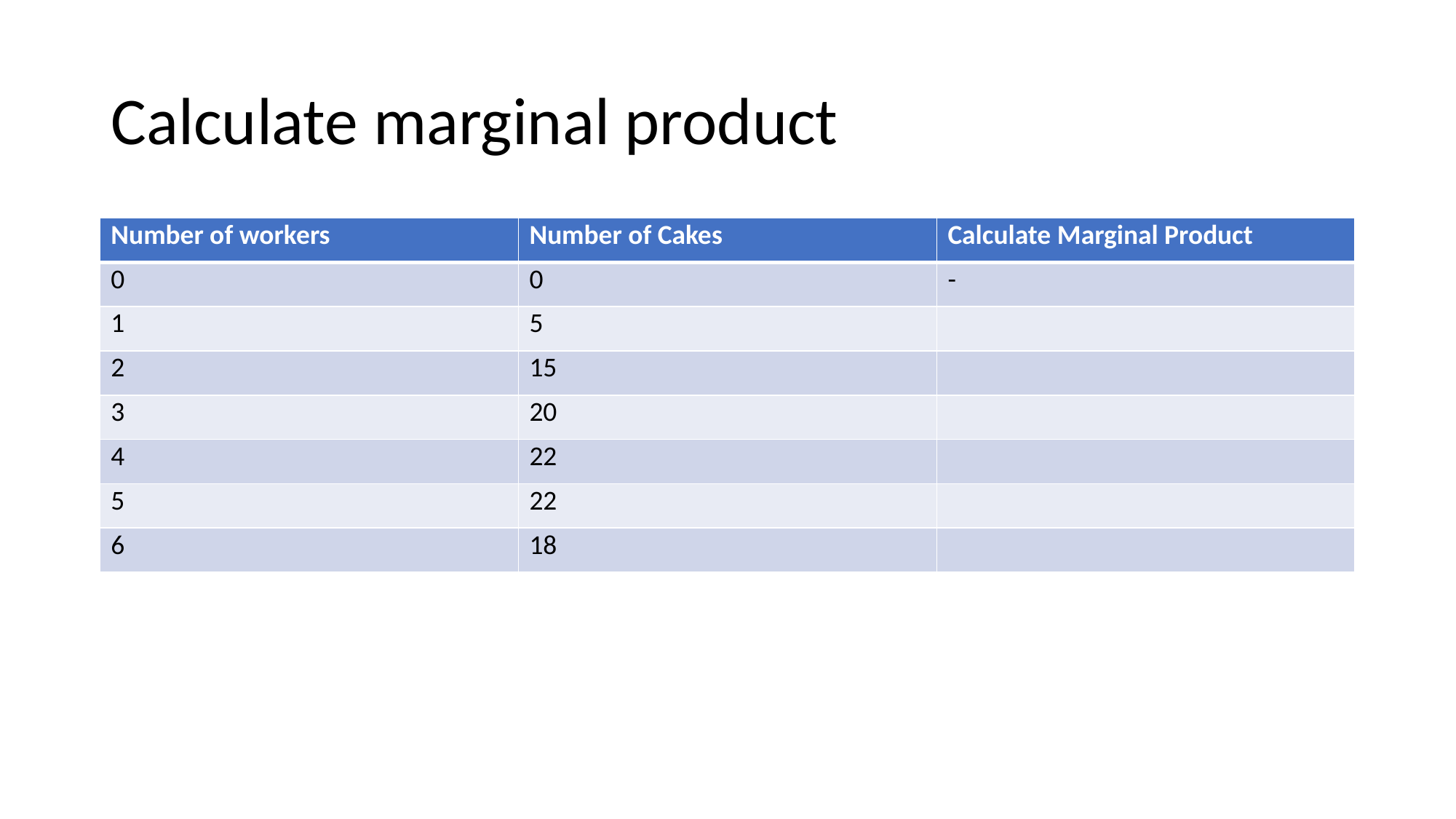

# Calculate marginal product
| Number of workers | Number of Cakes | Calculate Marginal Product |
| --- | --- | --- |
| 0 | 0 | - |
| 1 | 5 |  |
| 2 | 15 |  |
| 3 | 20 |  |
| 4 | 22 |  |
| 5 | 22 |  |
| 6 | 18 |  |